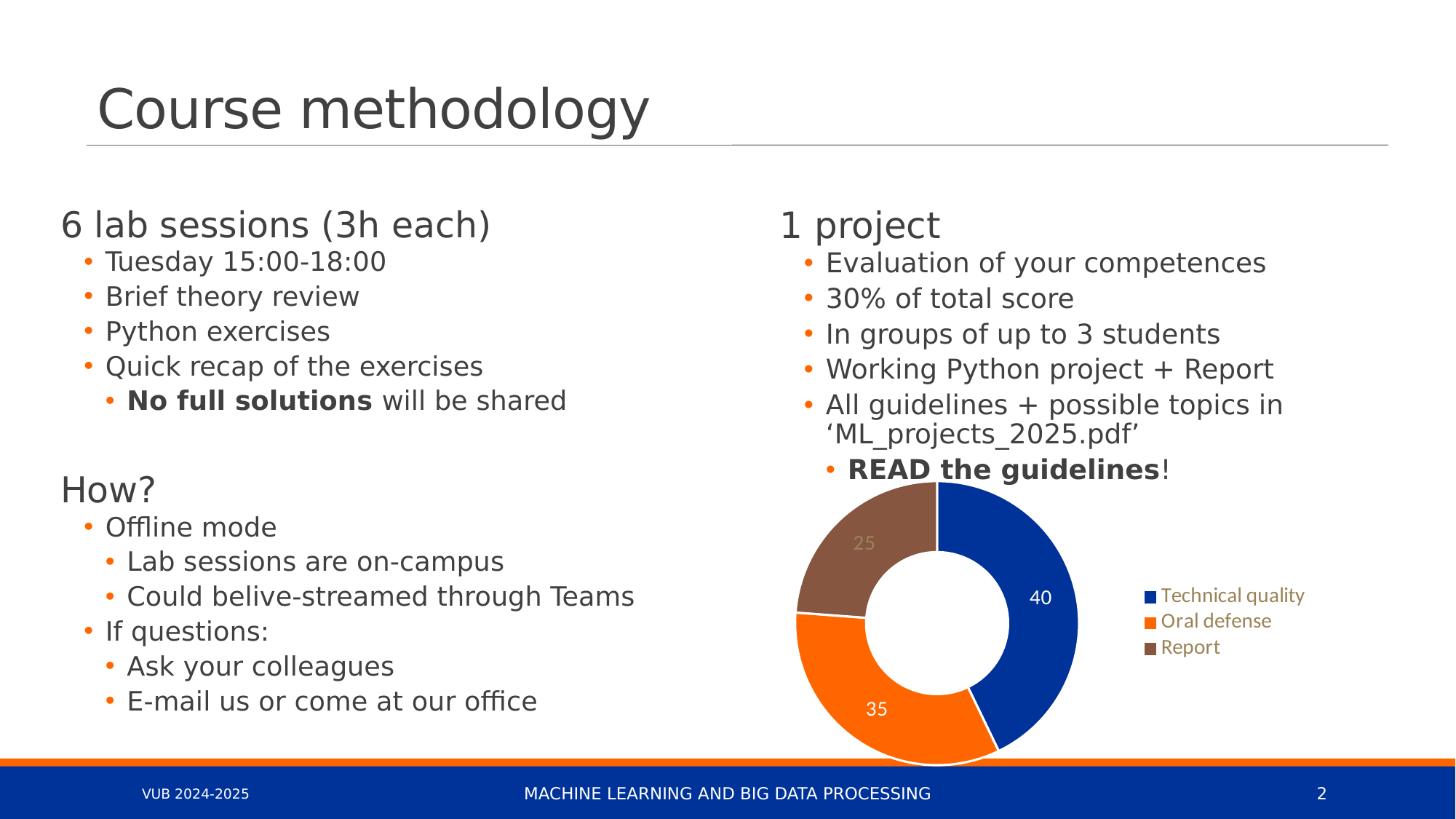

# Course methodology
6 lab sessions (3h each)
Tuesday 15:00-18:00
Brief theory review
Python exercises
Quick recap of the exercises
No full solutions will be shared

How?
Offline mode
Lab sessions are on-campus
Could belive-streamed through Teams
If questions:
Ask your colleagues
E-mail us or come at our office
1 project
Evaluation of your competences
30% of total score
In groups of up to 3 students
Working Python project + Report
All guidelines + possible topics in ‘ML_projects_2025.pdf’
READ the guidelines!

### Chart

| Category | Verkoop |
|---|---|
| Technical quality | 45.0 |
| Oral defense | 35.0 |
| Report | 25.0 |
VUB 2024-2025
Machine learning and big data processing